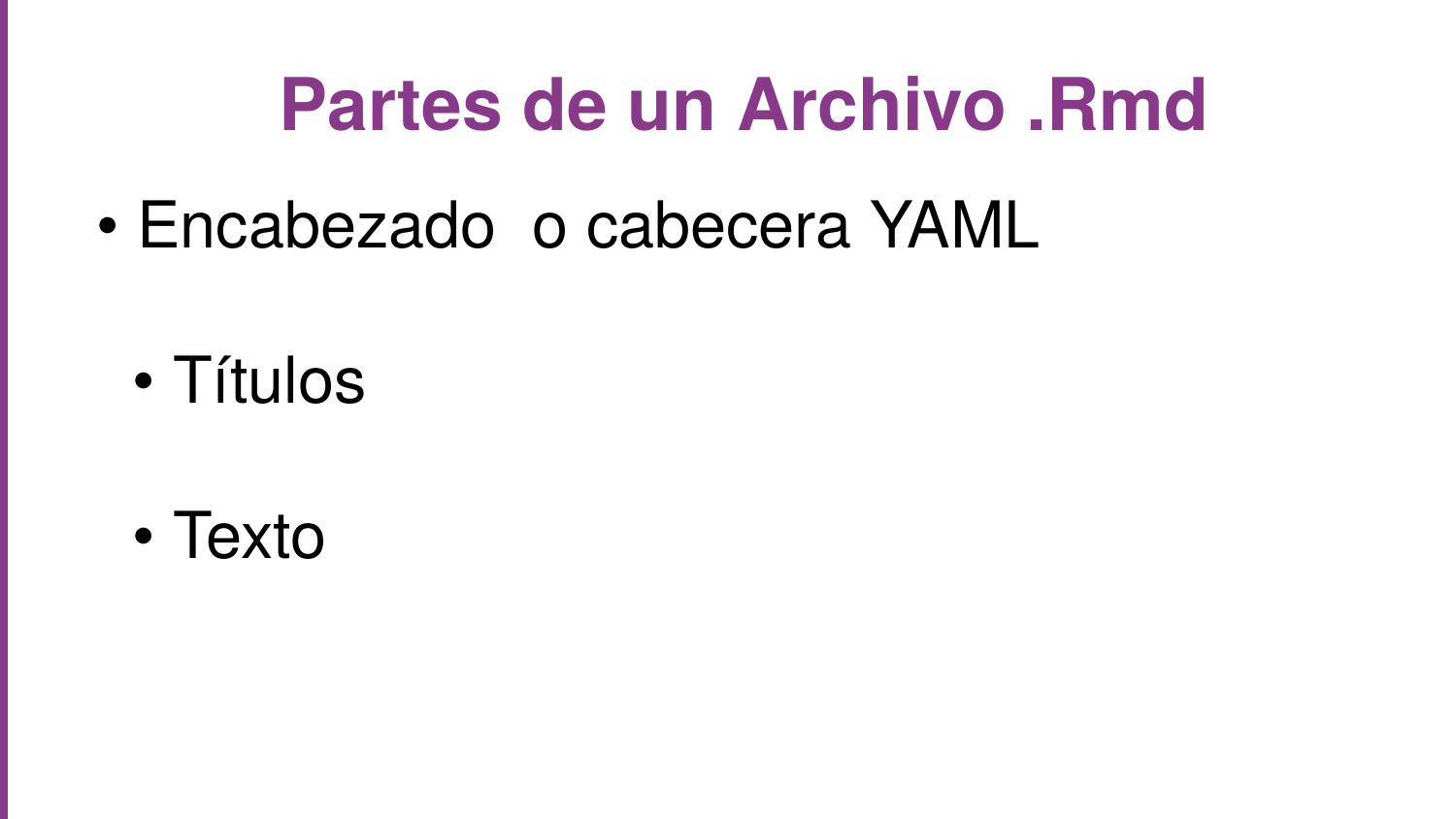

# Partes de un Archivo .Rmd
• Encabezado  o cabecera YAML

  • Títulos

  • Texto